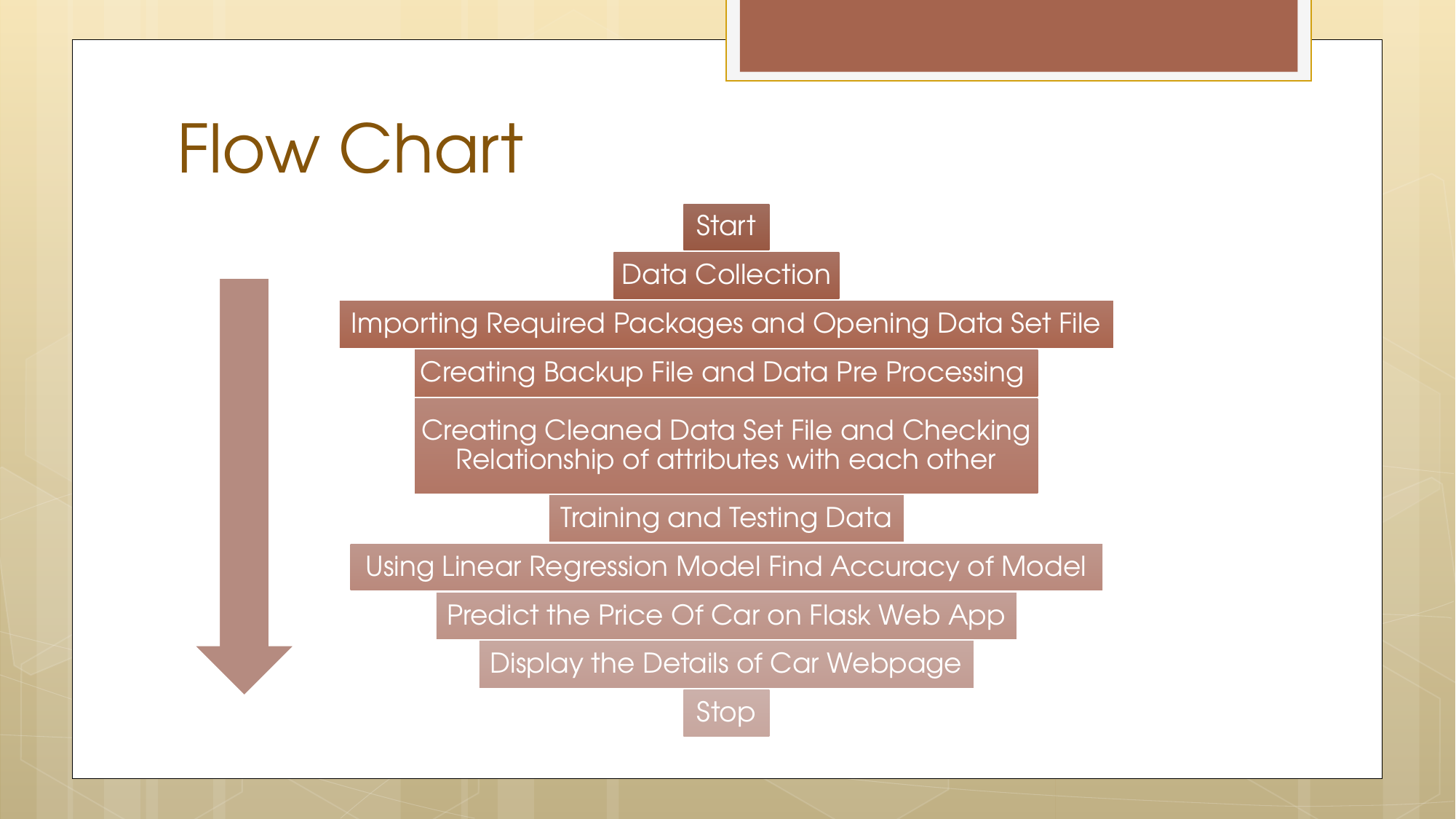

# Flow Chart
Start
Data Collection
Importing Required Packages and Opening Data Set File
Creating Backup File and Data Pre Processing
Creating Cleaned Data Set File and Checking Relationship of attributes with each other
Training and Testing Data
Using Linear Regression Model Find Accuracy of Model
Predict the Price Of Car on Flask Web App
Display the Details of Car Webpage
Stop